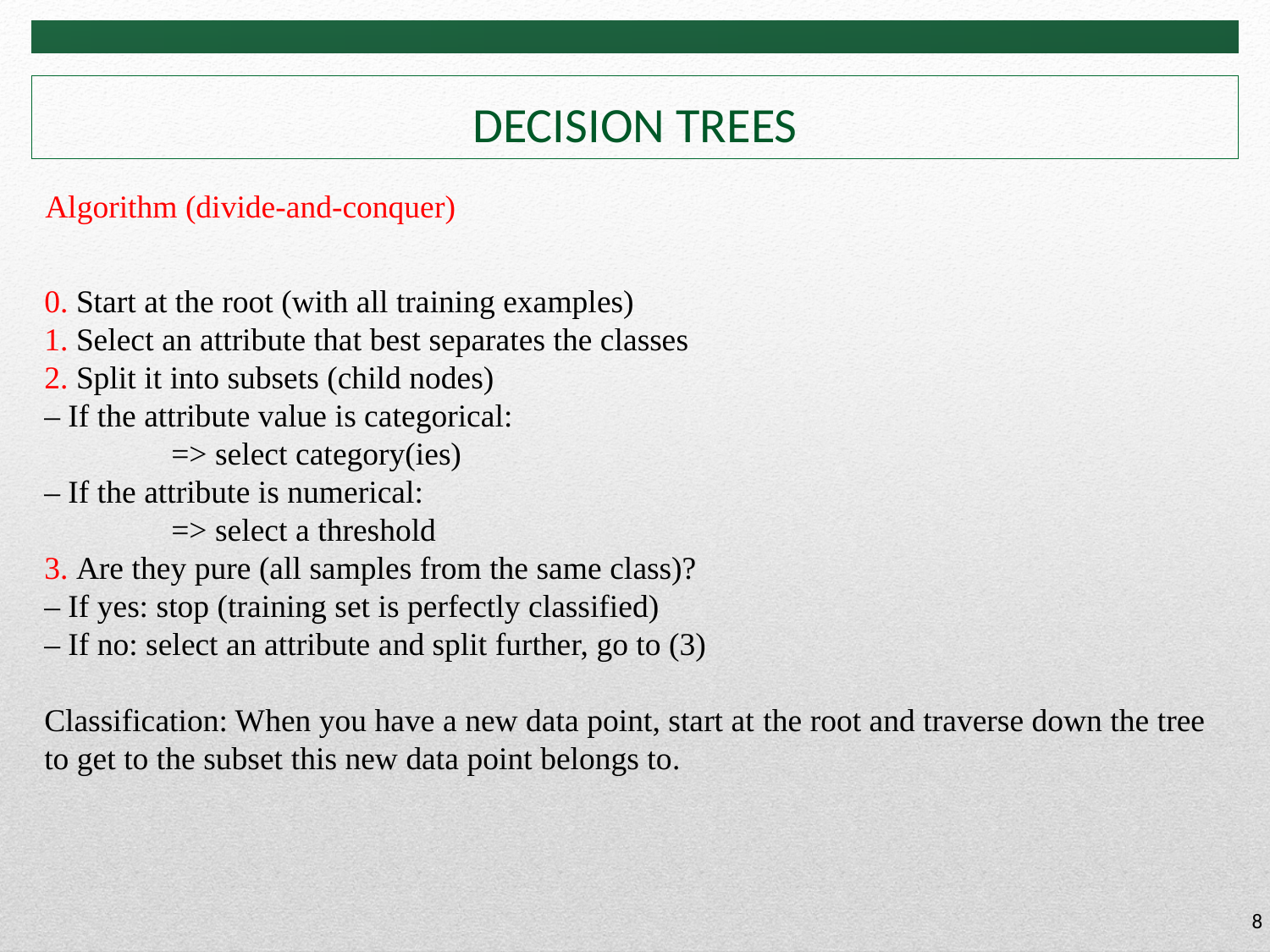

# DECISION TREES
Algorithm (divide-and-conquer)
0. Start at the root (with all training examples)
1. Select an attribute that best separates the classes
2. Split it into subsets (child nodes)
– If the attribute value is categorical:
	=> select category(ies)
– If the attribute is numerical:
	=> select a threshold
3. Are they pure (all samples from the same class)?
– If yes: stop (training set is perfectly classified)
– If no: select an attribute and split further, go to (3)

Classification: When you have a new data point, start at the root and traverse down the tree to get to the subset this new data point belongs to.
8